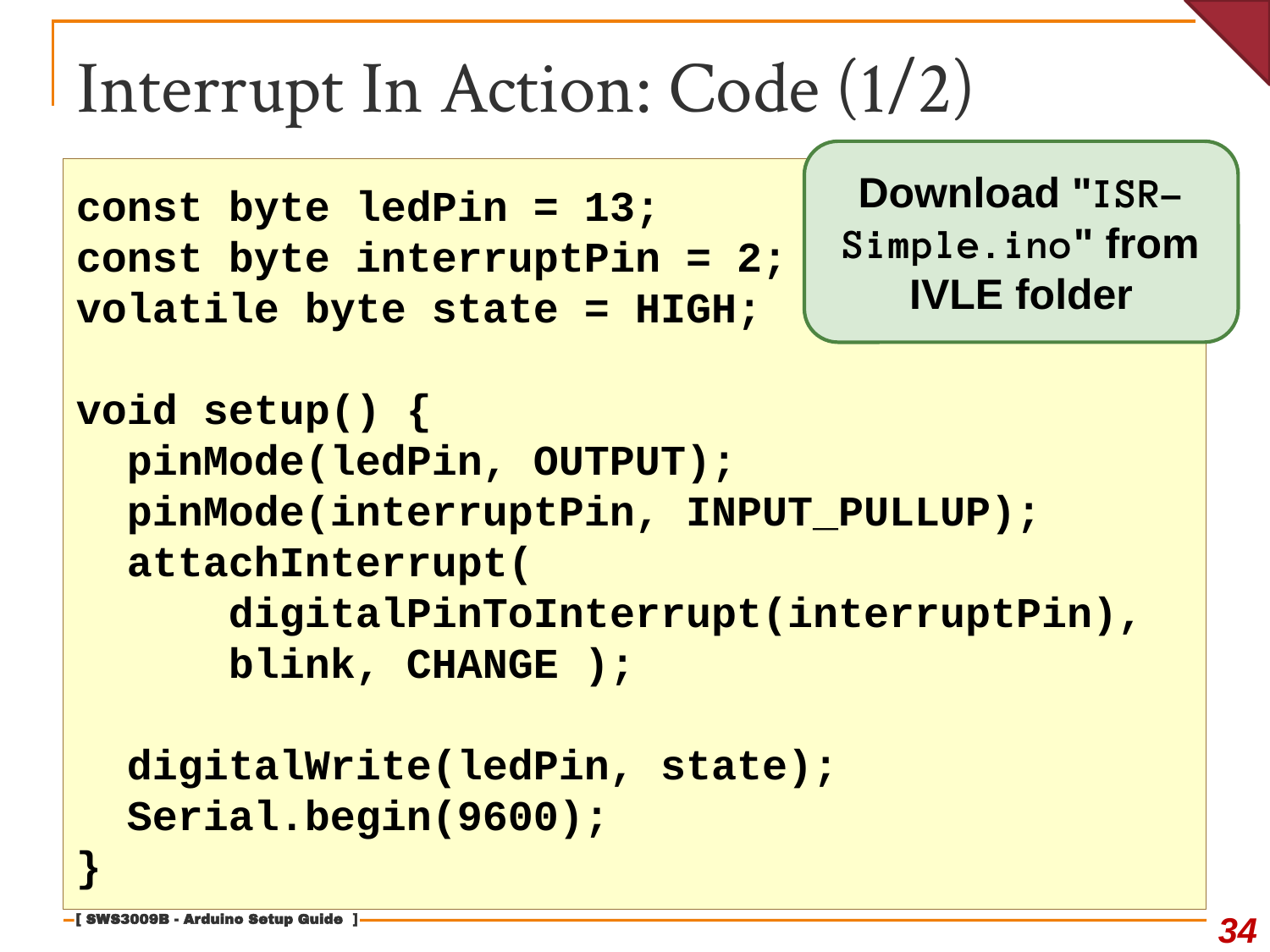

# Interrupt In Action: Code (1/2)
Download "ISR-Simple.ino" from IVLE folder
const byte ledPin = 13;
const byte interruptPin = 2;
volatile byte state = HIGH;

void setup() {
  pinMode(ledPin, OUTPUT);
  pinMode(interruptPin, INPUT_PULLUP);
  attachInterrupt(
      digitalPinToInterrupt(interruptPin),
      blink, CHANGE );

  digitalWrite(ledPin, state);
  Serial.begin(9600);
}
34
[ SWS3009B - Arduino Setup Guide  ]